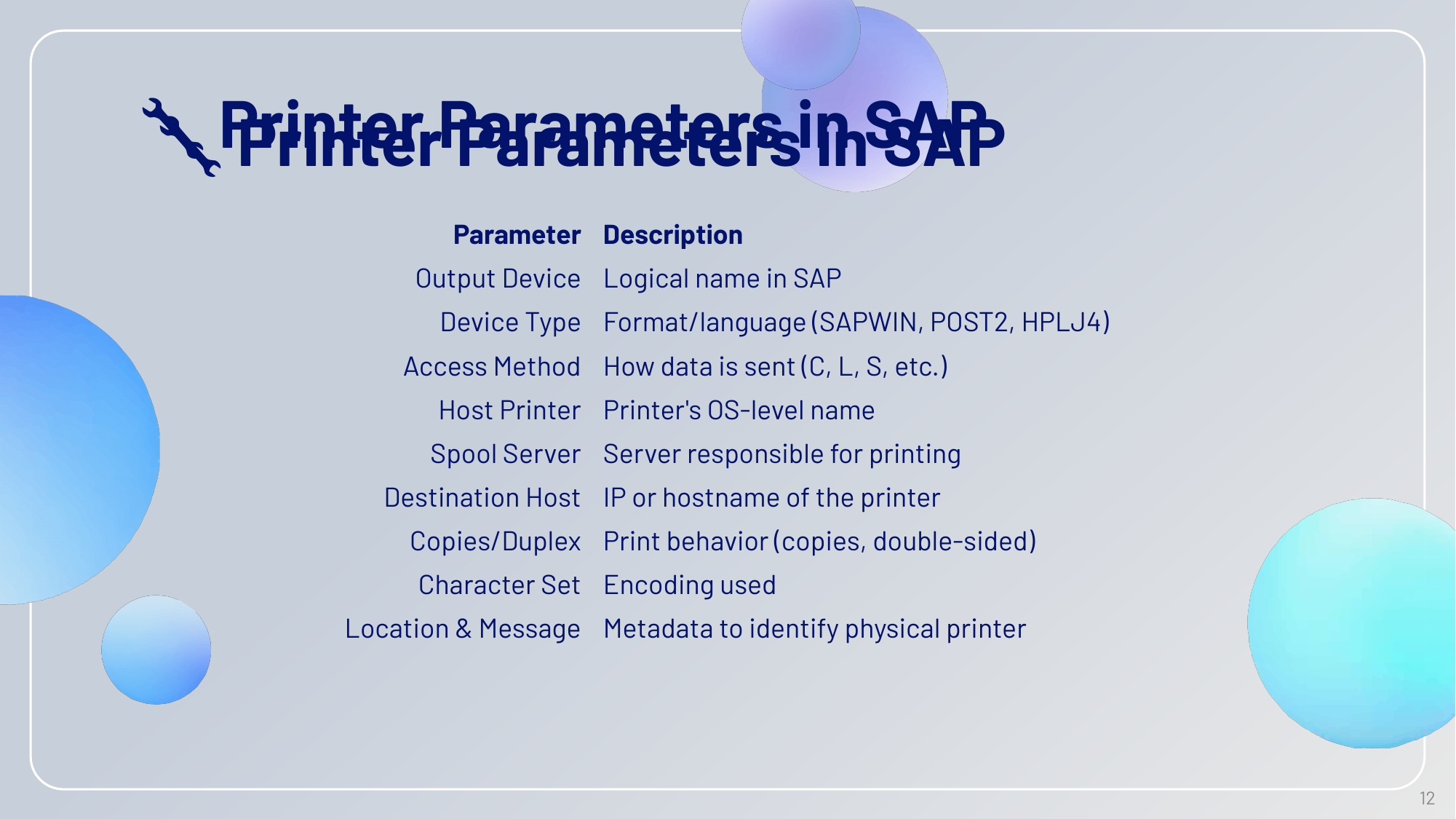

# 🔧 Printer Parameters in SAP
🔧 Printer Parameters in SAP
| Parameter | Description |
| --- | --- |
| Output Device | Logical name in SAP |
| Device Type | Format/language (SAPWIN, POST2, HPLJ4) |
| Access Method | How data is sent (C, L, S, etc.) |
| Host Printer | Printer's OS-level name |
| Spool Server | Server responsible for printing |
| Destination Host | IP or hostname of the printer |
| Copies/Duplex | Print behavior (copies, double-sided) |
| Character Set | Encoding used |
| Location & Message | Metadata to identify physical printer |
12